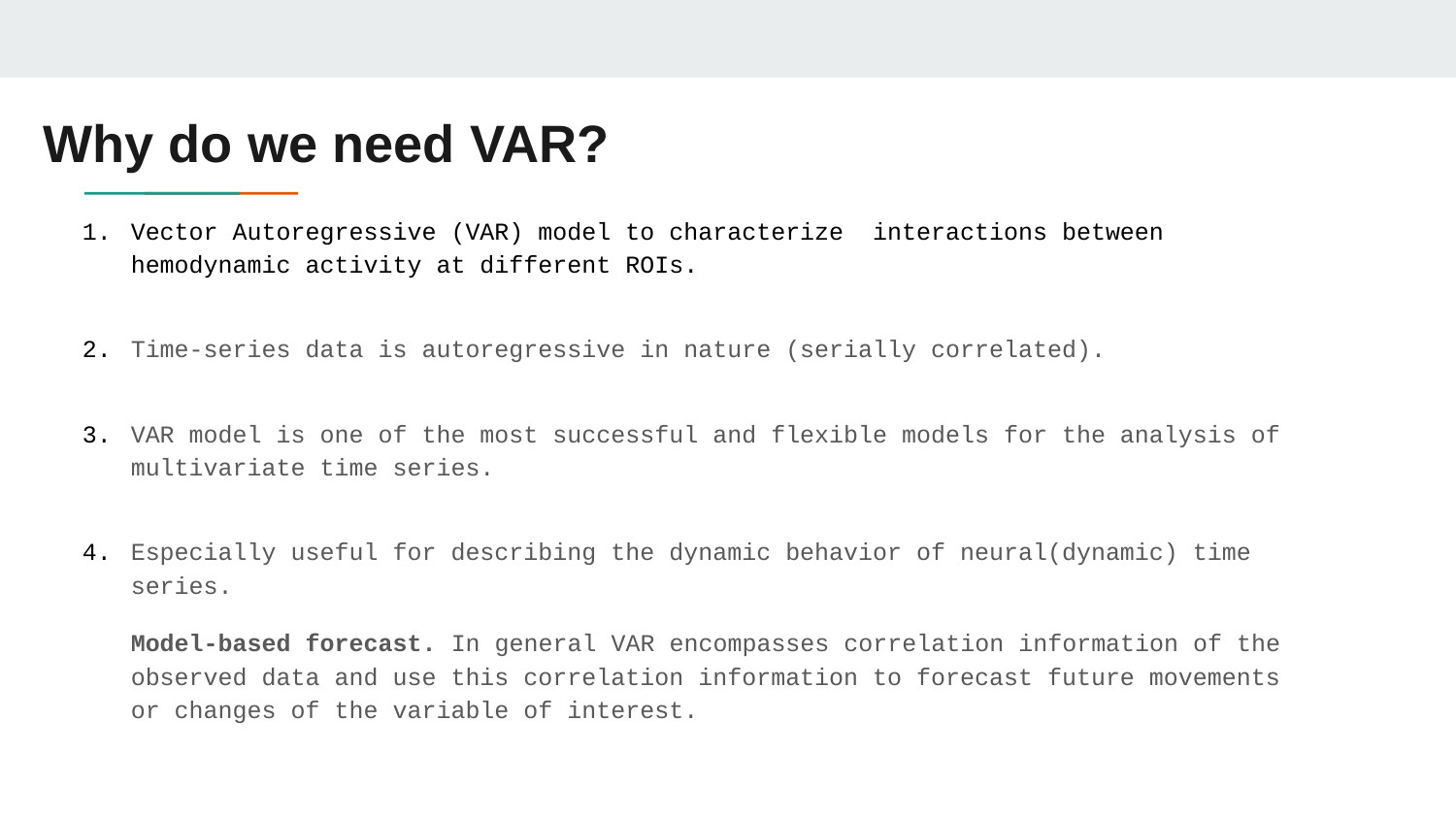

# Why do we need VAR?
Vector Autoregressive (VAR) model to characterize  interactions between hemodynamic activity at different ROIs.

Time-series data is autoregressive in nature (serially correlated).

VAR model is one of the most successful and flexible models for the analysis of multivariate time series.

Especially useful for describing the dynamic behavior of neural(dynamic) time series.
Model-based forecast. In general VAR encompasses correlation information of the observed data and use this correlation information to forecast future movements or changes of the variable of interest.